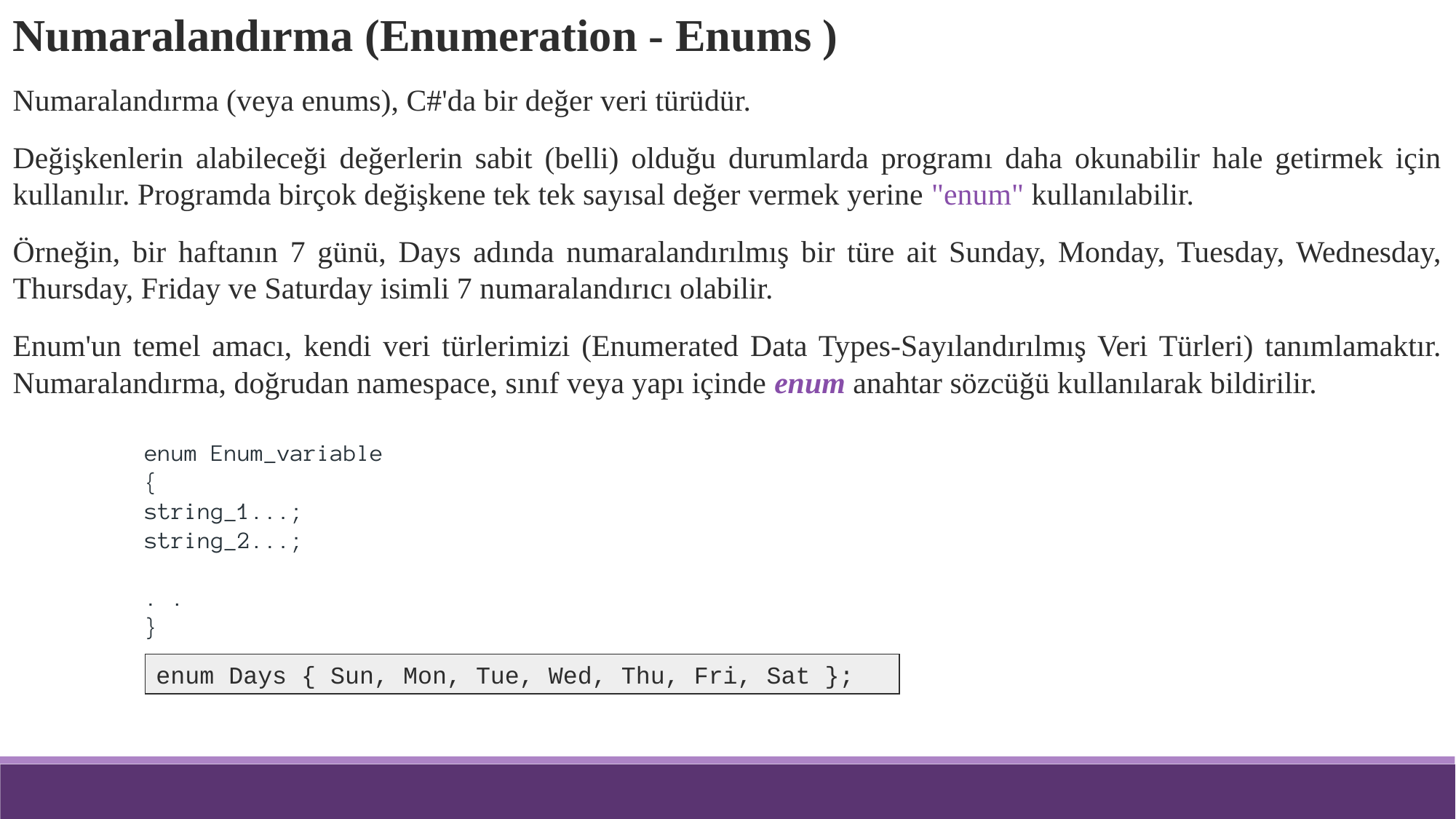

Numaralandırma (Enumeration - Enums )
Numaralandırma (veya enums), C#'da bir değer veri türüdür.
Değişkenlerin alabileceği değerlerin sabit (belli) olduğu durumlarda programı daha okunabilir hale getirmek için kullanılır. Programda birçok değişkene tek tek sayısal değer vermek yerine "enum" kullanılabilir.
Örneğin, bir haftanın 7 günü, Days adında numaralandırılmış bir türe ait Sunday, Monday, Tuesday, Wednesday, Thursday, Friday ve Saturday isimli 7 numaralandırıcı olabilir.
Enum'un temel amacı, kendi veri türlerimizi (Enumerated Data Types-Sayılandırılmış Veri Türleri) tanımlamaktır. Numaralandırma, doğrudan namespace, sınıf veya yapı içinde enum anahtar sözcüğü kullanılarak bildirilir.
enum Enum_variable
{
string_1...;
string_2...;

. .
}
enum Days { Sun, Mon, Tue, Wed, Thu, Fri, Sat };